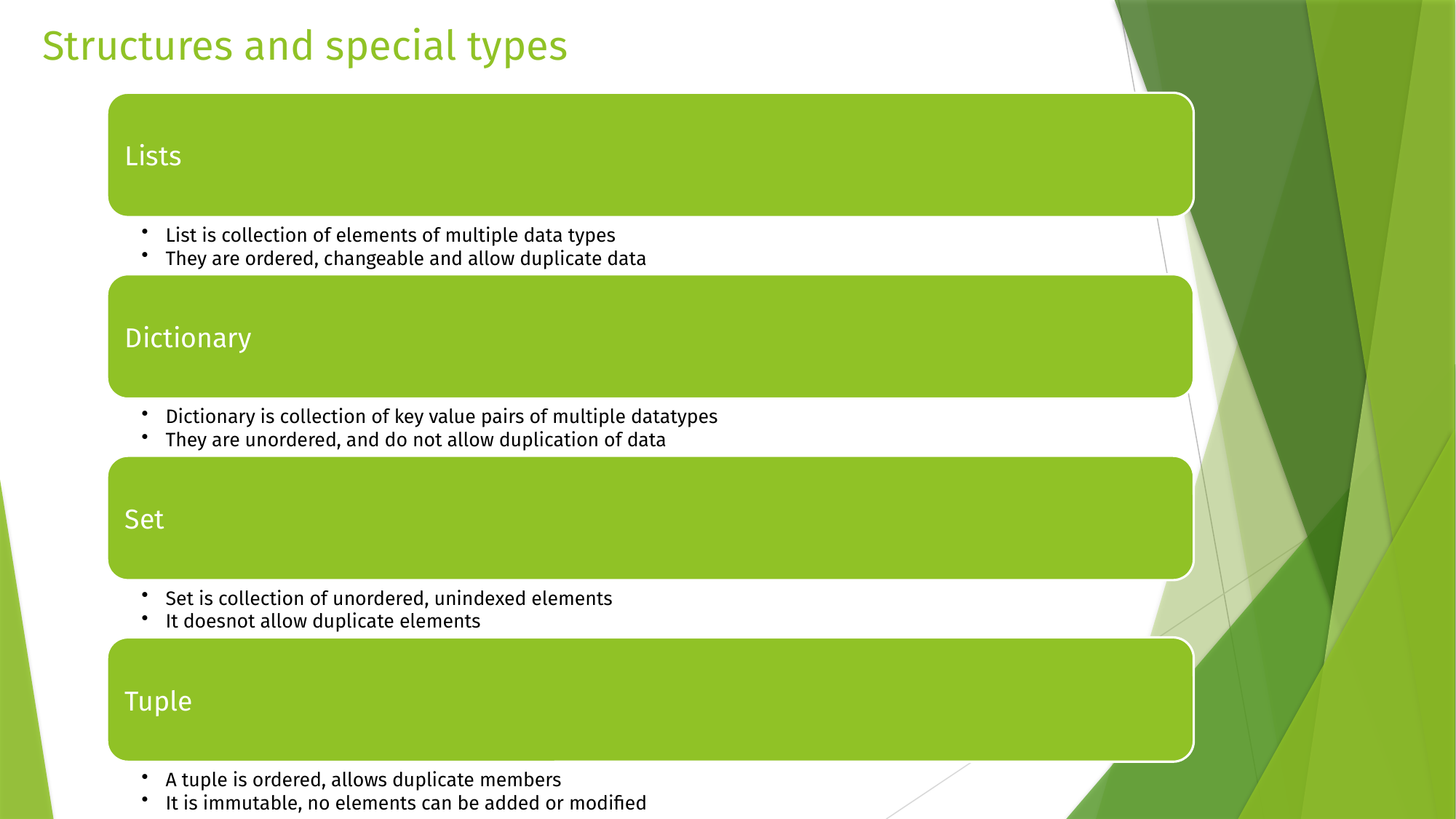

Structures and special types
Lists
List is collection of elements of multiple data types
Dictionary
Dictionary is collection of key value pairs of multiple datatypes
Set
Tuple
Set is collection of unordered, unindexed elements
A tuple is ordered, allows duplicate members
They are ordered, changeable and allow duplicate data
They are unordered, and do not allow duplication of data
It doesnot allow duplicate elements
It is immutable, no elements can be added or modified